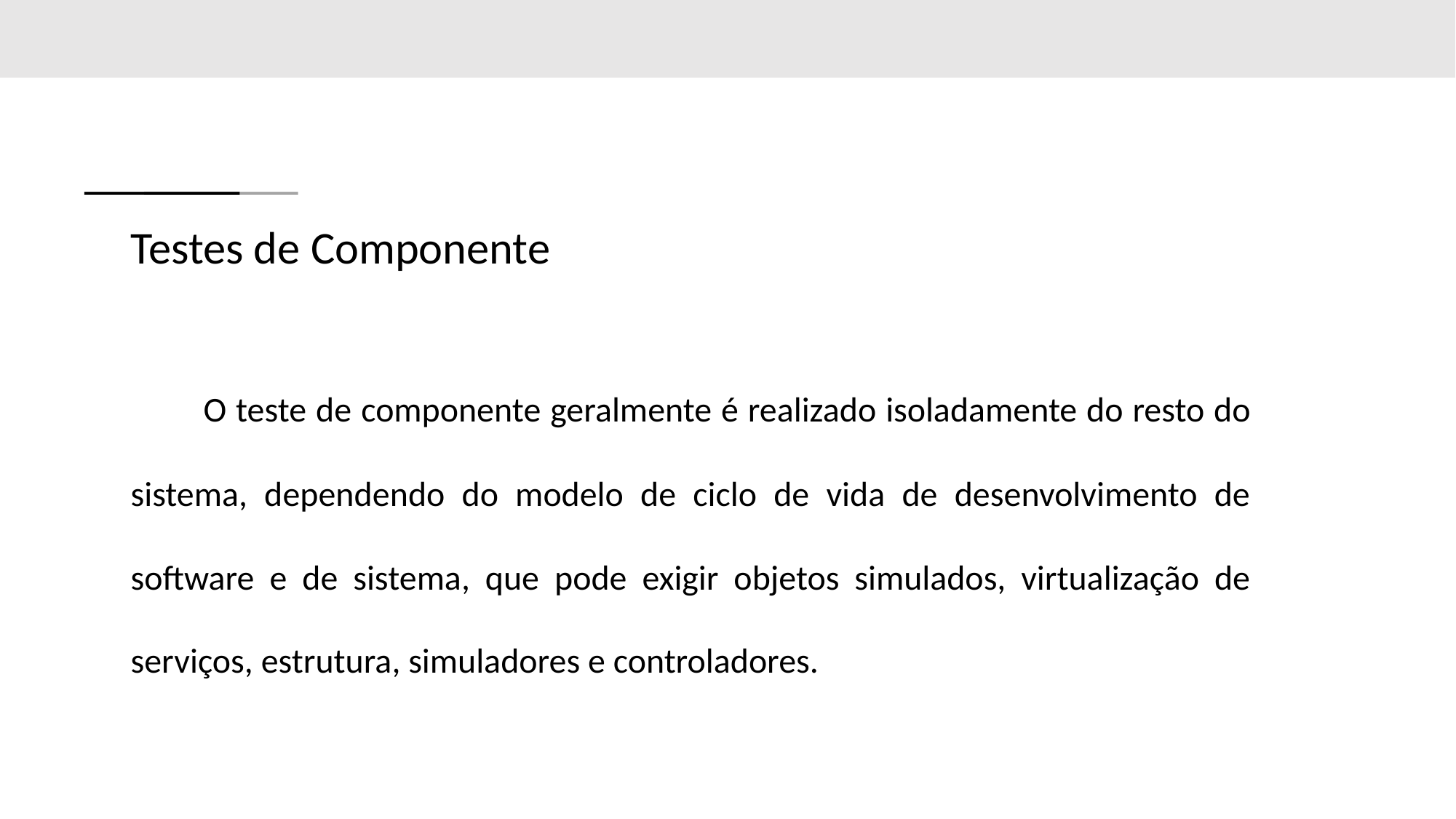

# Testes de Componente
O teste de componente geralmente é realizado isoladamente do resto do sistema, dependendo do modelo de ciclo de vida de desenvolvimento de software e de sistema, que pode exigir objetos simulados, virtualização de serviços, estrutura, simuladores e controladores.